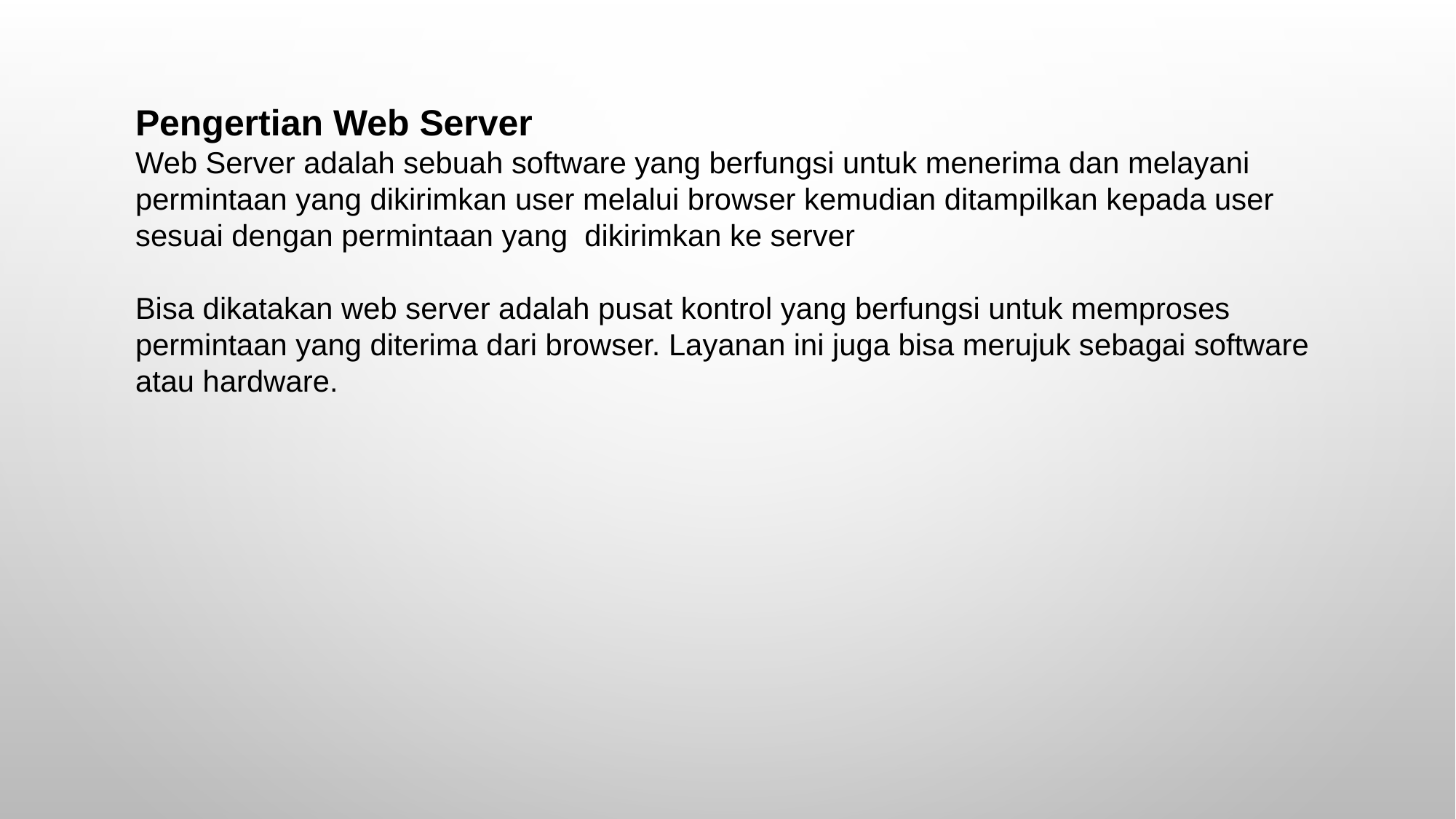

Pengertian Web Server
Web Server adalah sebuah software yang berfungsi untuk menerima dan melayani permintaan yang dikirimkan user melalui browser kemudian ditampilkan kepada user sesuai dengan permintaan yang  dikirimkan ke server

Bisa dikatakan web server adalah pusat kontrol yang berfungsi untuk memproses permintaan yang diterima dari browser. Layanan ini juga bisa merujuk sebagai software atau hardware.